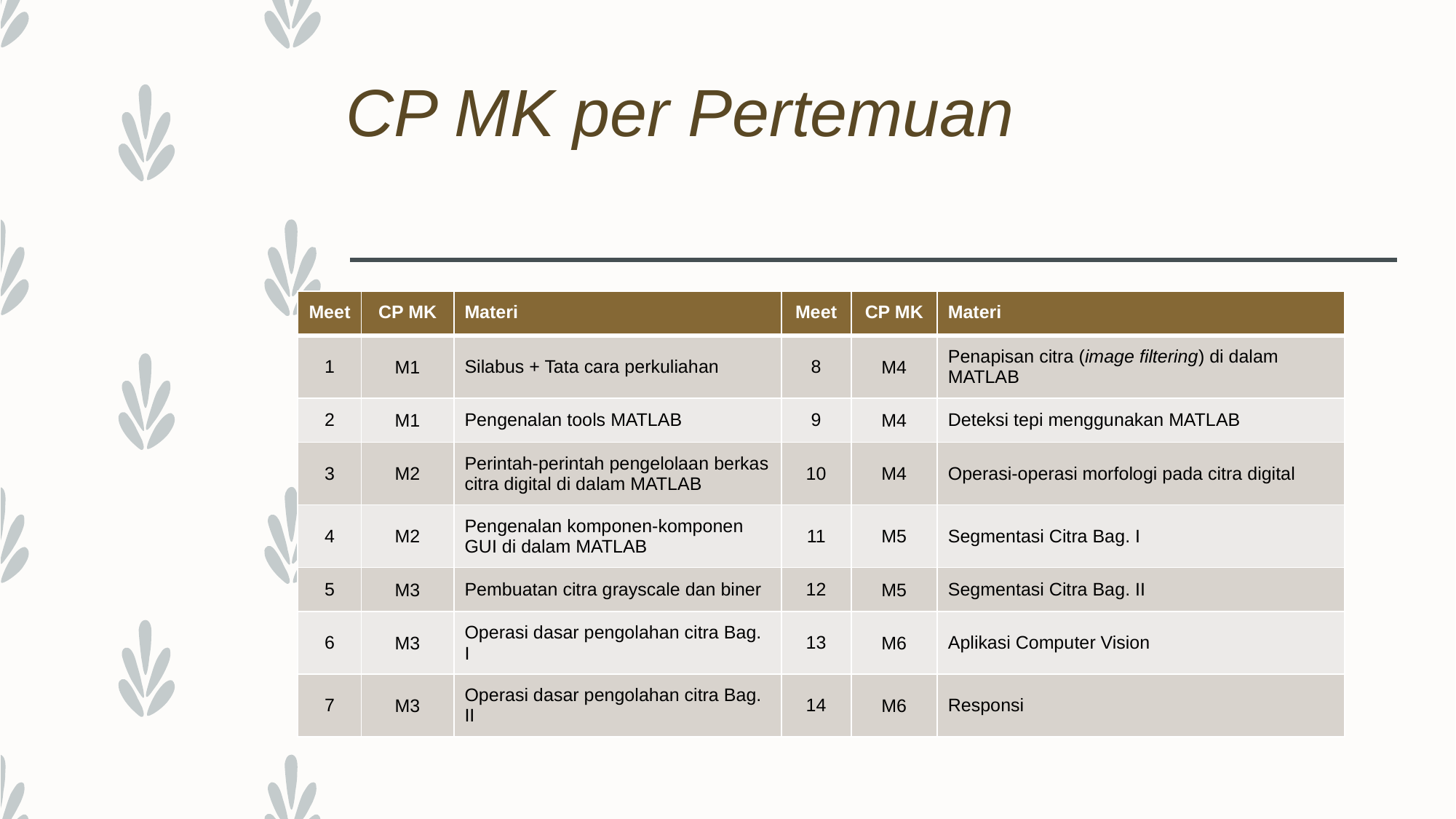

# CP MK per Pertemuan
| Meet | CP MK | Materi | Meet | CP MK | Materi |
| --- | --- | --- | --- | --- | --- |
| 1 | M1 | Silabus + Tata cara perkuliahan | 8 | M4 | Penapisan citra (image filtering) di dalam MATLAB |
| 2 | M1 | Pengenalan tools MATLAB | 9 | M4 | Deteksi tepi menggunakan MATLAB |
| 3 | M2 | Perintah-perintah pengelolaan berkas citra digital di dalam MATLAB | 10 | M4 | Operasi-operasi morfologi pada citra digital |
| 4 | M2 | Pengenalan komponen-komponen GUI di dalam MATLAB | 11 | M5 | Segmentasi Citra Bag. I |
| 5 | M3 | Pembuatan citra grayscale dan biner | 12 | M5 | Segmentasi Citra Bag. II |
| 6 | M3 | Operasi dasar pengolahan citra Bag. I | 13 | M6 | Aplikasi Computer Vision |
| 7 | M3 | Operasi dasar pengolahan citra Bag. II | 14 | M6 | Responsi |